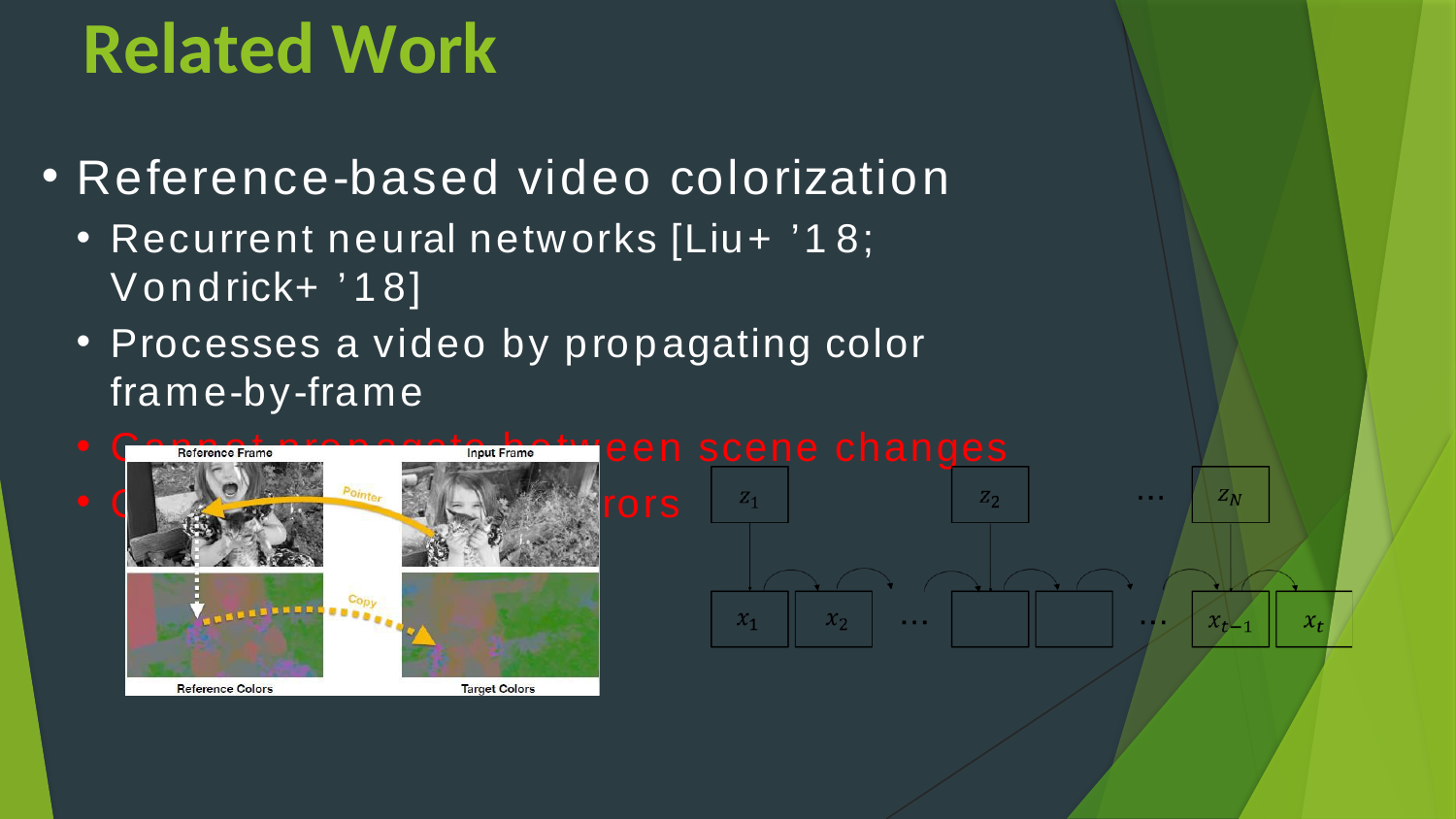

# Related Work
Reference-based video colorization
Recurrent neural networks [Liu+ ’18; Vondrick+ ’18]
Processes a video by propagating color frame-by-frame
Cannot propagate between scene changes
Continues amplifying errors